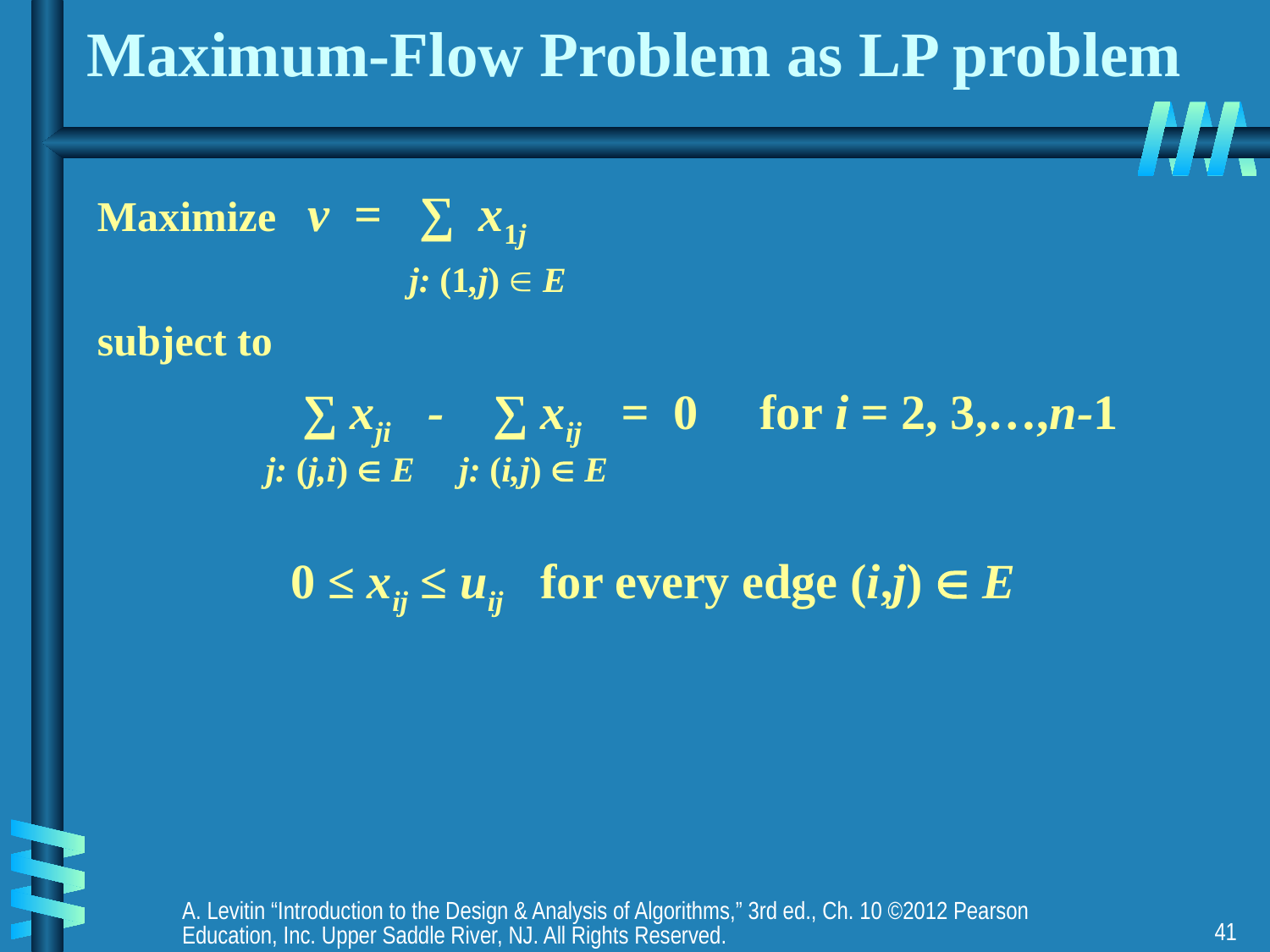

# Maximum-Flow Problem as LP problem
Maximize   v  =   ∑  x1j
			  j: (1,j) ∈ E
subject to

∑ xji   -    ∑ xij    =  0     for i = 2, 3,…,n-1
j: (j,i) ∈ E     j: (i,j) ∈ E
0 ≤ xij ≤ uij   for every edge (i,j) ∈ E
A. Levitin “Introduction to the Design & Analysis of Algorithms,” 3rd ed., Ch. 10 ©2012 Pearson Education, Inc. Upper Saddle River, NJ. All Rights Reserved.
41